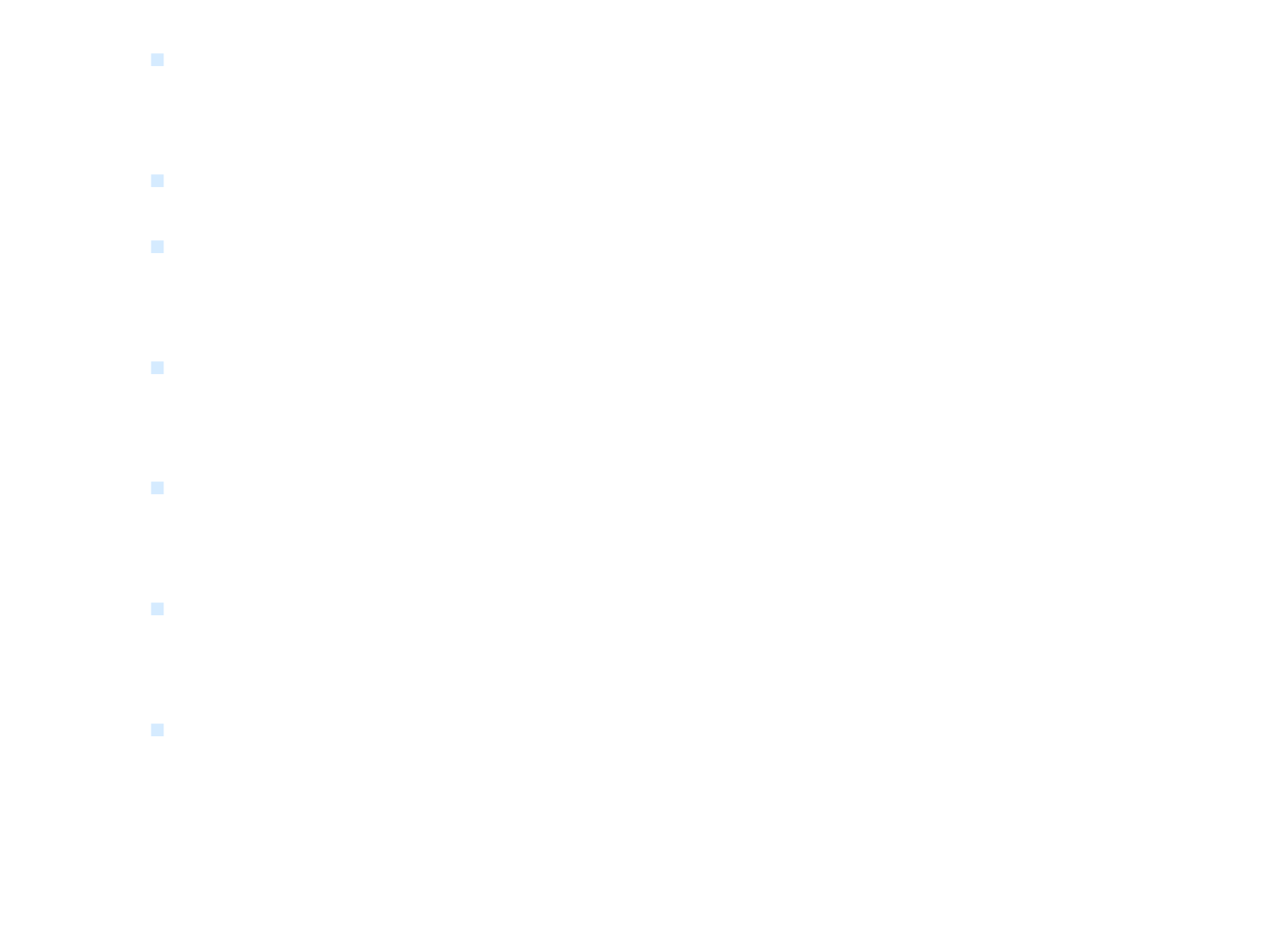

P: lan their ventures and look for possible problems  that might arise.
R: ank the risks and the possible rewards.
E: valuate the risks and possible rewards and make  their decision to act or not to act.
N: ever hang on to an idea, no matter how much they  may love it, if research shows it won't work.
E: mploy the resources necessary for the venture to  succeed.
U: nderstand that they will have to work long and  hard to make their venture succeed.
R: ealize a sense of accomplishment from their  successful ventures and learn from their failures to  help them achieve success in the future.